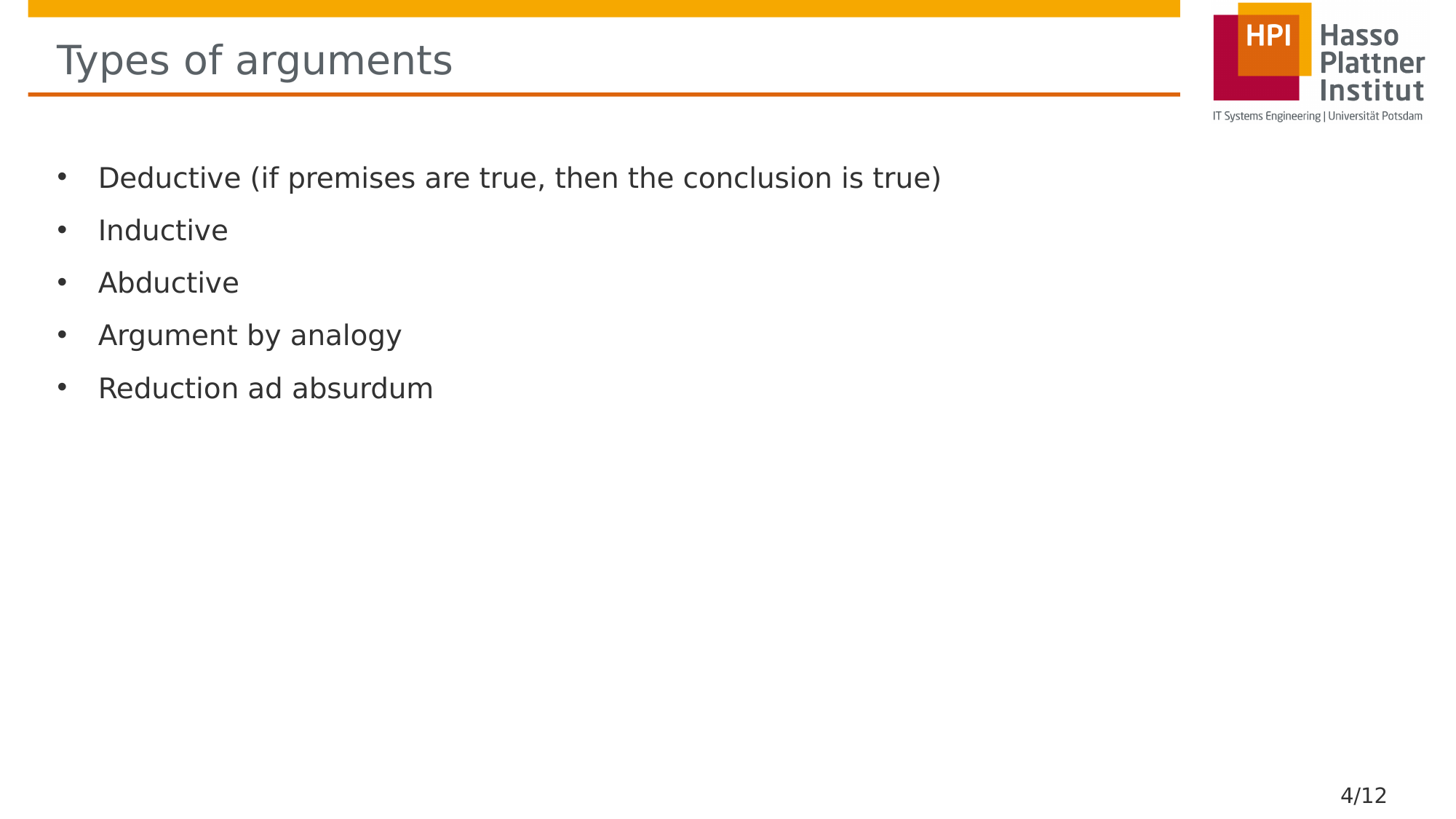

# Types of arguments
Deductive (if premises are true, then the conclusion is true)
Inductive
Abductive
Argument by analogy
Reduction ad absurdum